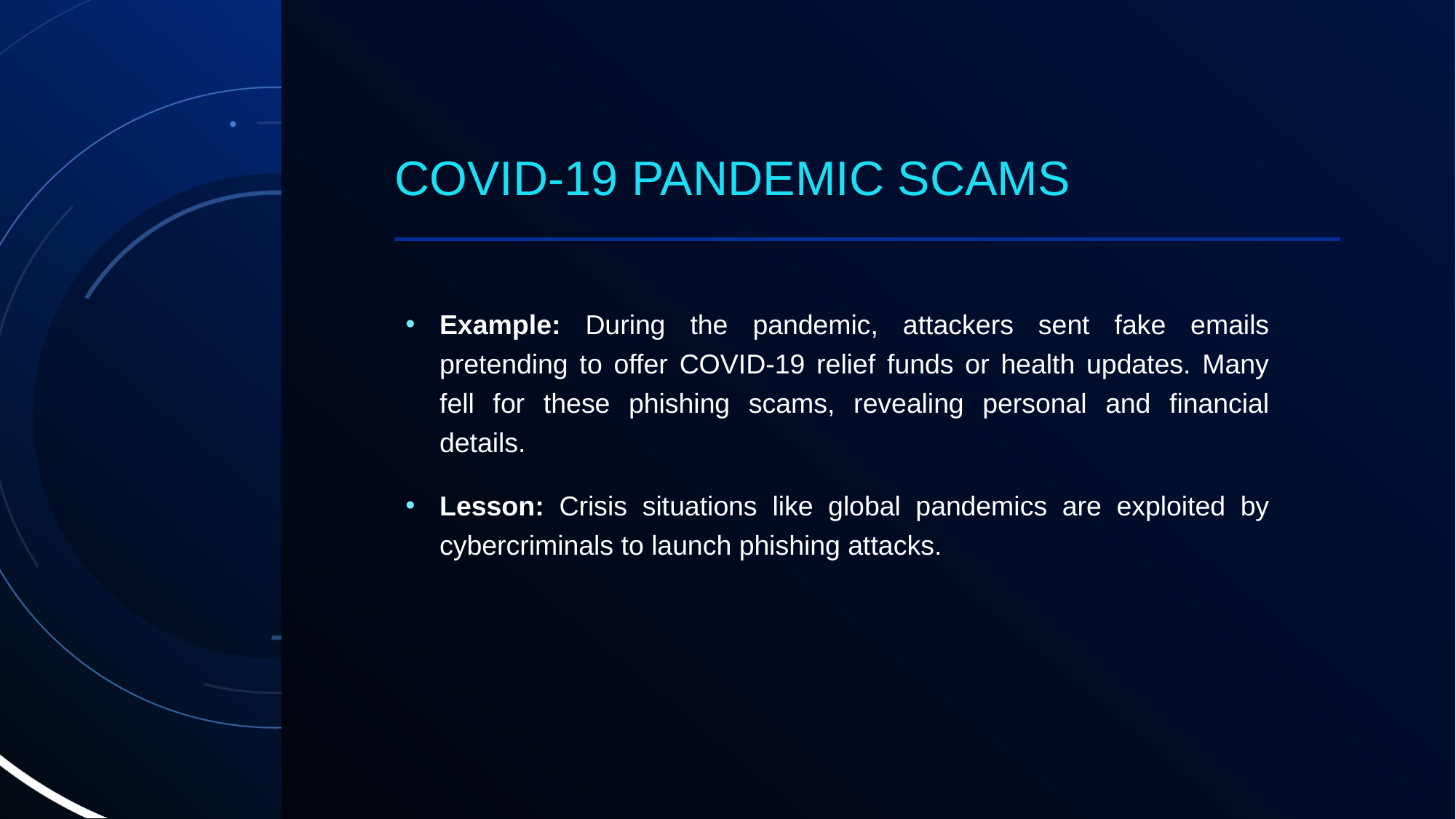

# COVID-19 Pandemic Scams
Example: During the pandemic, attackers sent fake emails pretending to offer COVID-19 relief funds or health updates. Many fell for these phishing scams, revealing personal and financial details.
Lesson: Crisis situations like global pandemics are exploited by cybercriminals to launch phishing attacks.